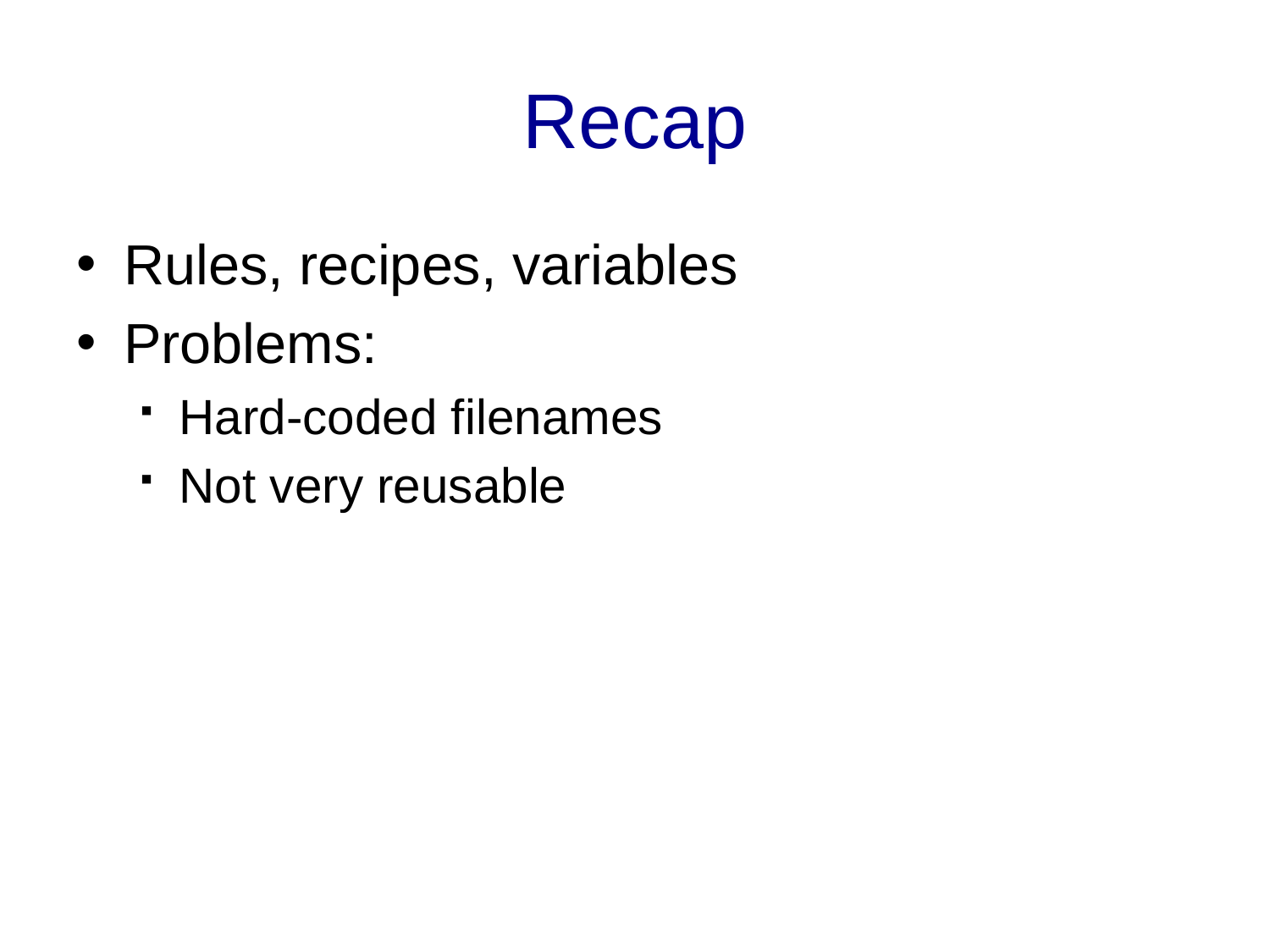

# Recap
Rules, recipes, variables
Problems:
Hard-coded filenames
Not very reusable